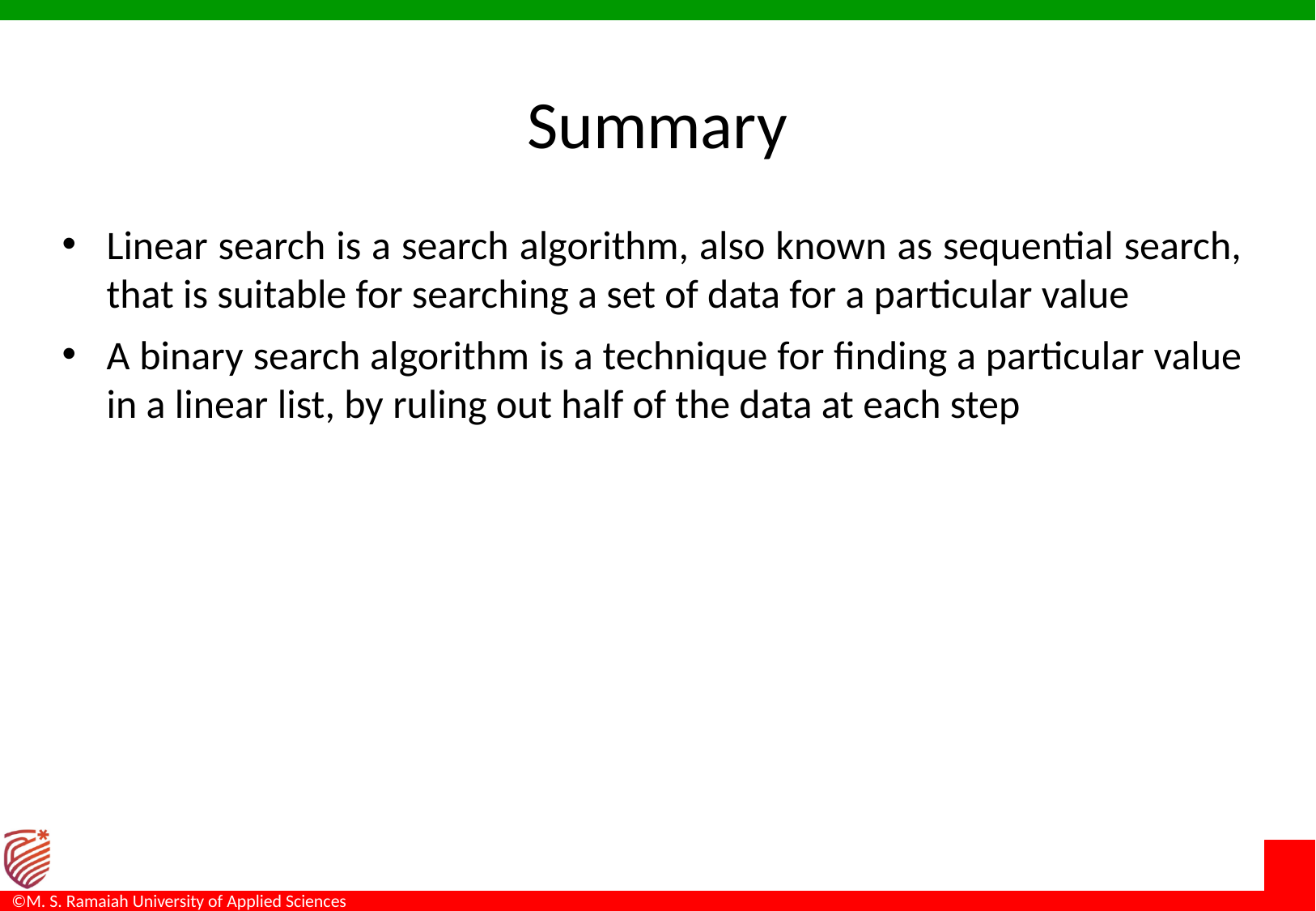

Summary

Linear search is a search algorithm, also known as sequential search, that is suitable for searching a set of data for a particular value
A binary search algorithm is a technique for finding a particular value in a linear list, by ruling out half of the data at each step